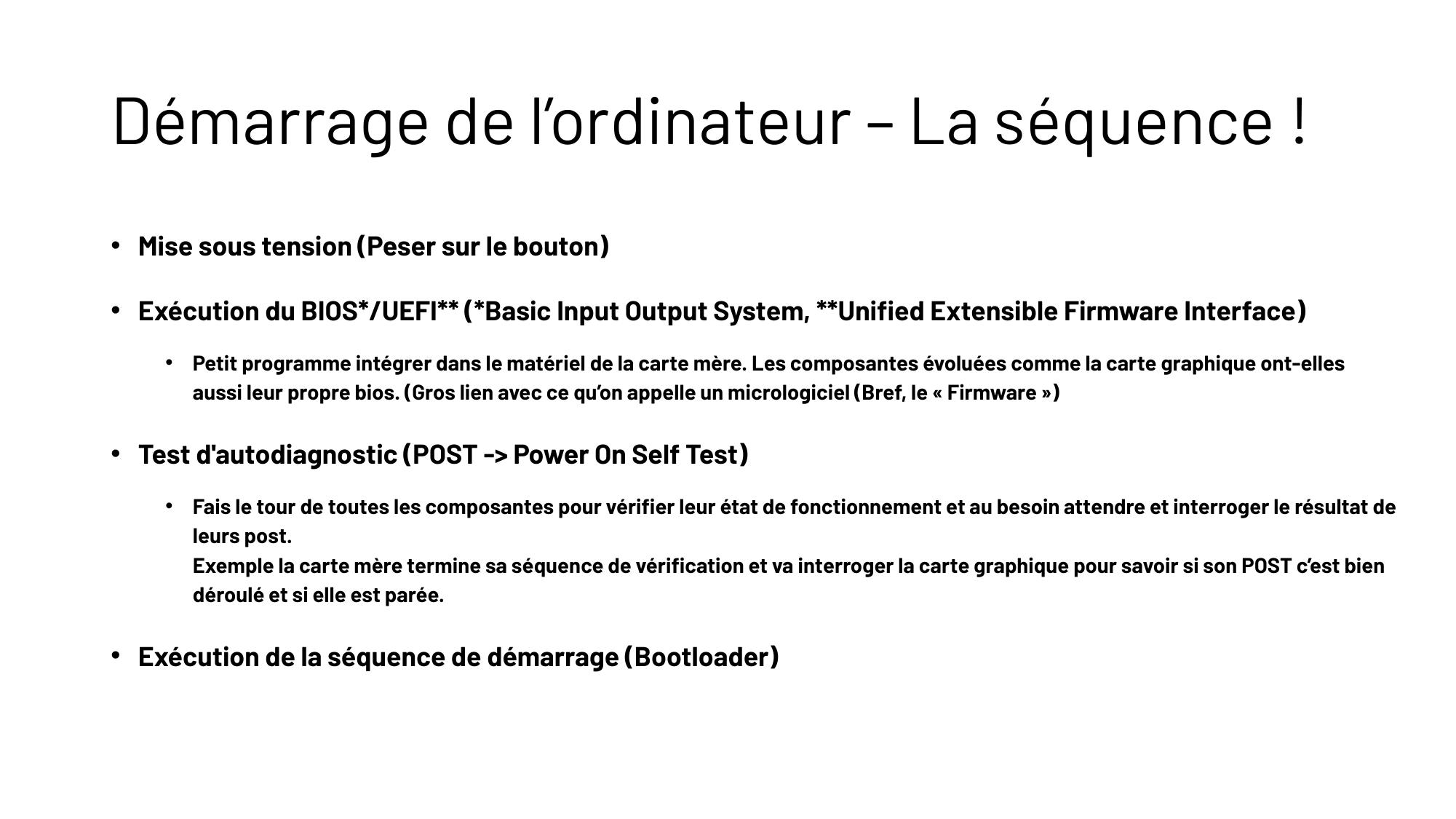

# Démarrage de l’ordinateur – La séquence !
Mise sous tension (Peser sur le bouton)
Exécution du BIOS*/UEFI** (*Basic Input Output System, **Unified Extensible Firmware Interface)
Petit programme intégrer dans le matériel de la carte mère. Les composantes évoluées comme la carte graphique ont-elles aussi leur propre bios. (Gros lien avec ce qu’on appelle un micrologiciel (Bref, le « Firmware »)
Test d'autodiagnostic (POST -> Power On Self Test)
Fais le tour de toutes les composantes pour vérifier leur état de fonctionnement et au besoin attendre et interroger le résultat de leurs post.
Exemple la carte mère termine sa séquence de vérification et va interroger la carte graphique pour savoir si son POST c’est bien déroulé et si elle est parée.
Exécution de la séquence de démarrage (Bootloader)